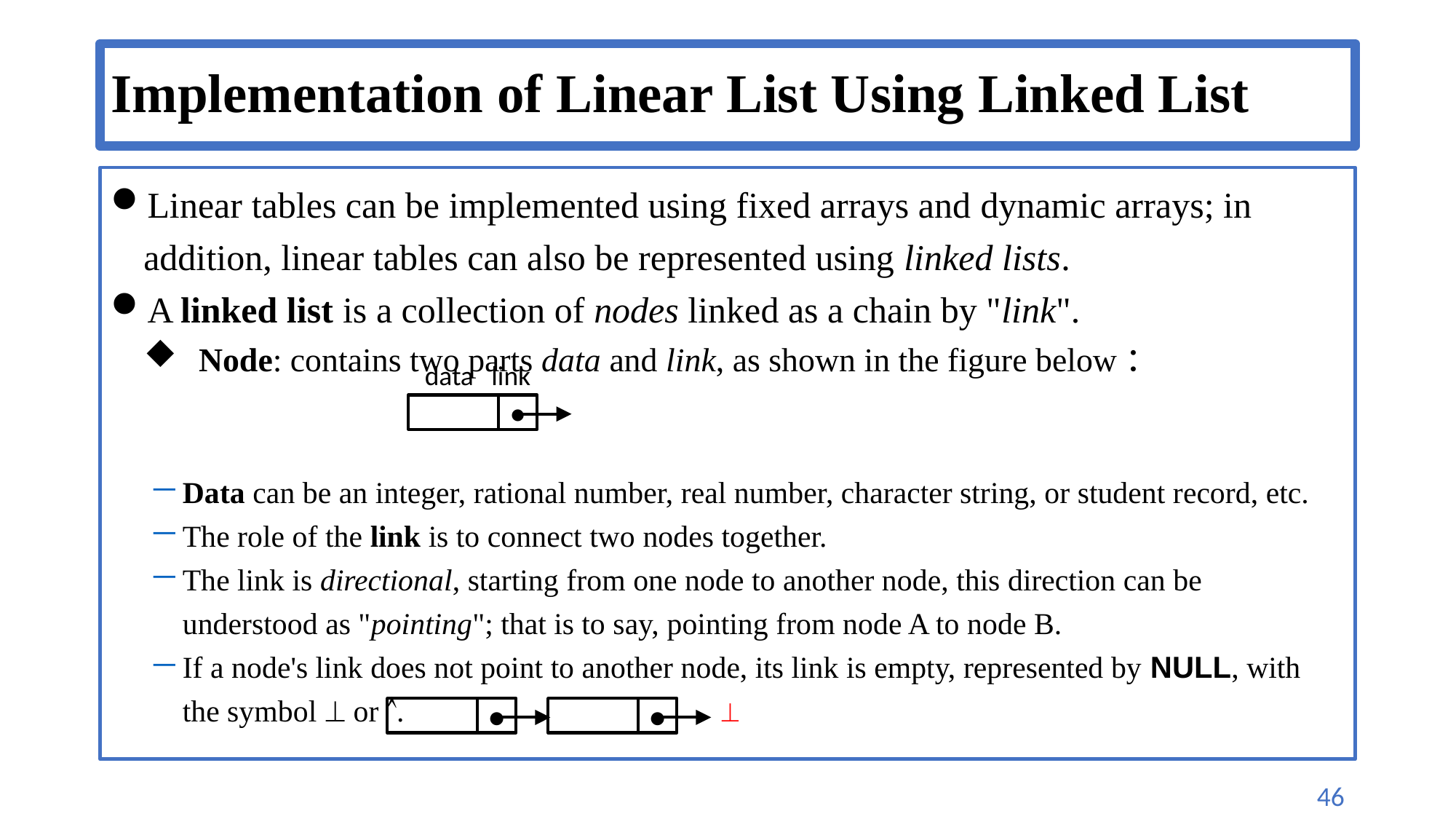

# Implementation of Linear List Using Linked List
Linear tables can be implemented using fixed arrays and dynamic arrays; in addition, linear tables can also be represented using linked lists.
A linked list is a collection of nodes linked as a chain by "link".
Node: contains two parts data and link, as shown in the figure below：

Data can be an integer, rational number, real number, character string, or student record, etc.
The role of the link is to connect two nodes together.
The link is directional, starting from one node to another node, this direction can be understood as "pointing"; that is to say, pointing from node A to node B.
If a node's link does not point to another node, its link is empty, represented by NULL, with the symbol ⊥ or ∧.
data
link

●
 ⊥

●

●